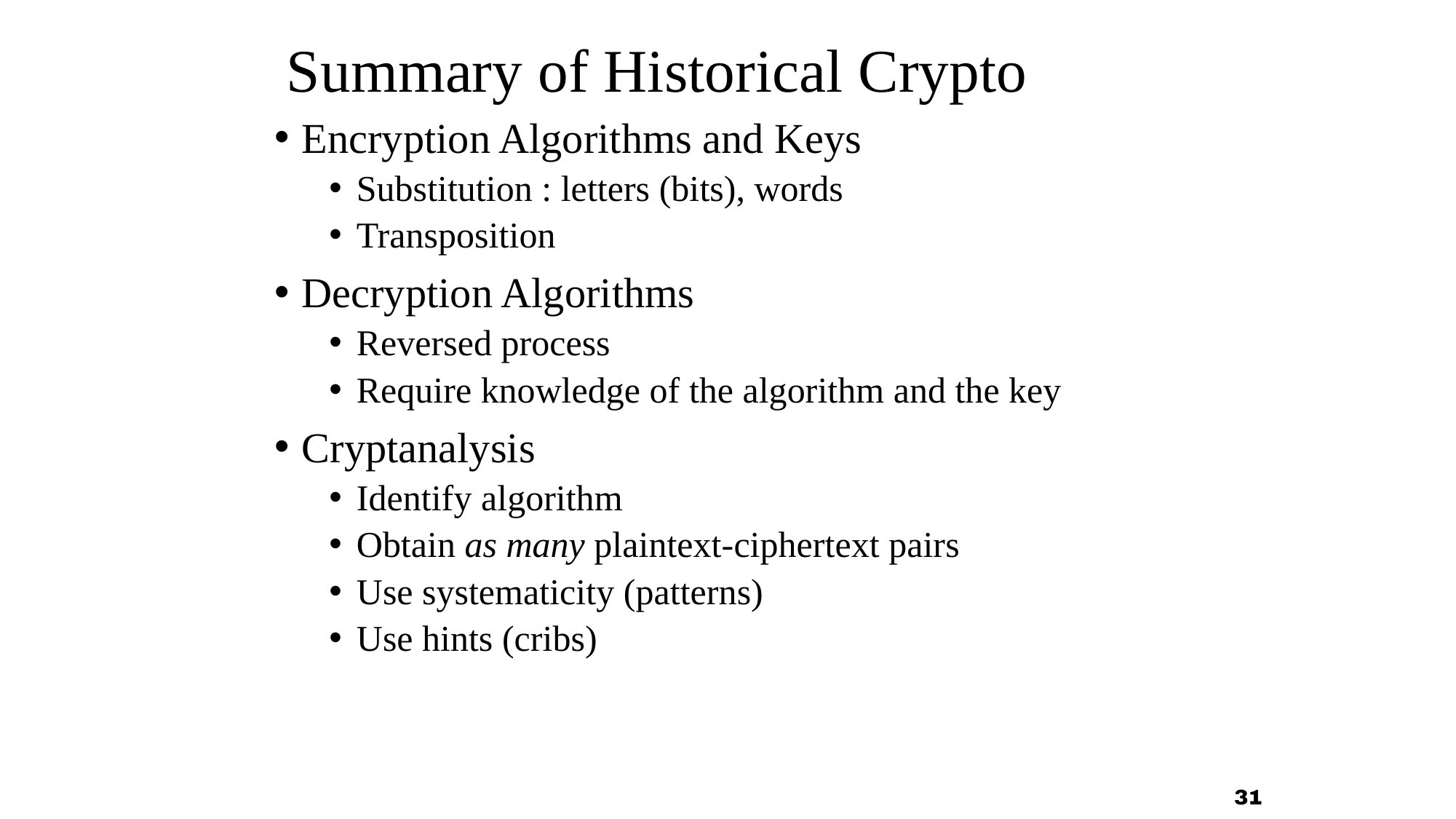

# Summary of Historical Crypto
Encryption Algorithms and Keys
Substitution : letters (bits), words
Transposition
Decryption Algorithms
Reversed process
Require knowledge of the algorithm and the key
Cryptanalysis
Identify algorithm
Obtain as many plaintext-ciphertext pairs
Use systematicity (patterns)
Use hints (cribs)
31